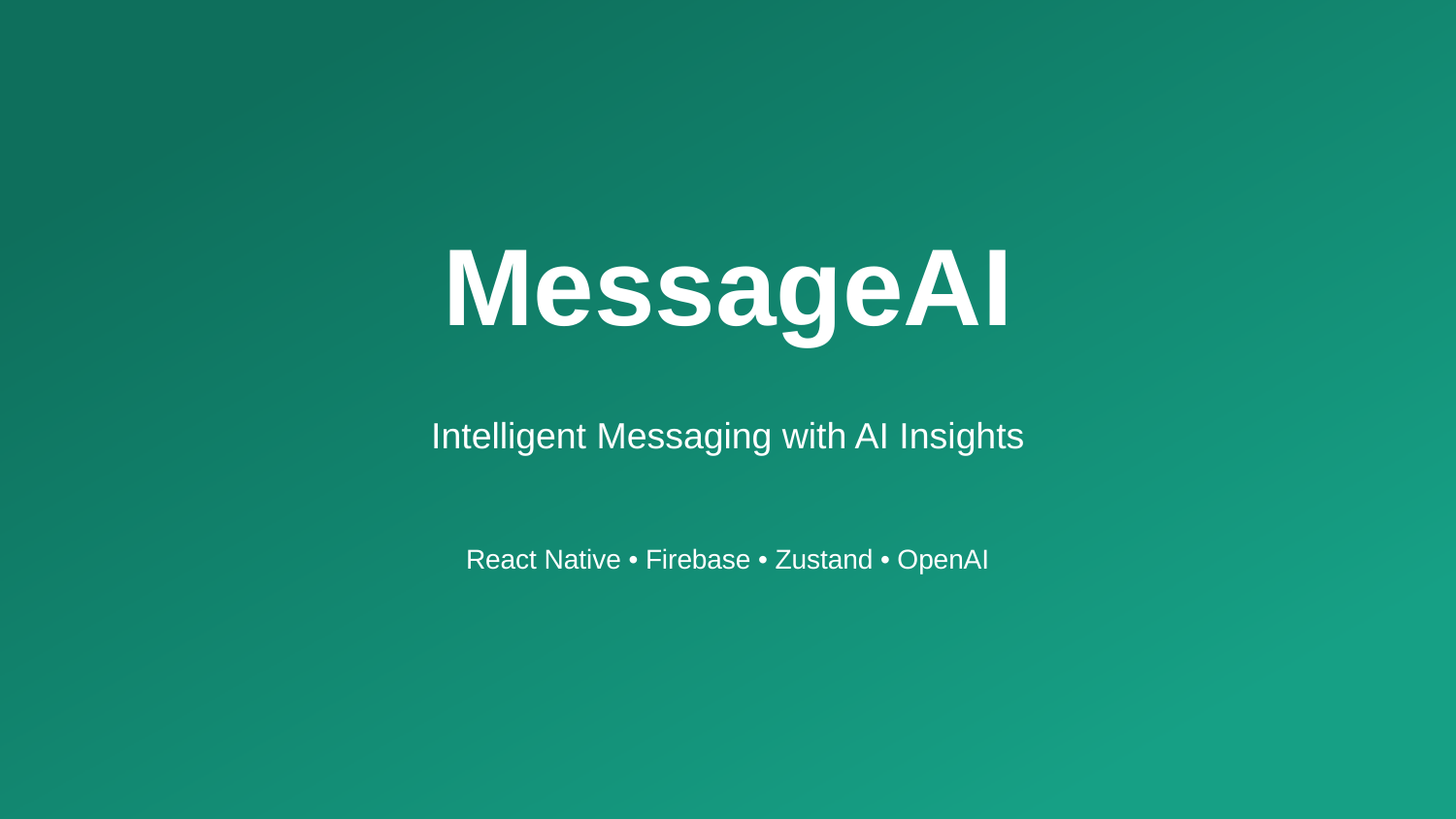

MessageAI
Intelligent Messaging with AI Insights
React Native • Firebase • Zustand • OpenAI